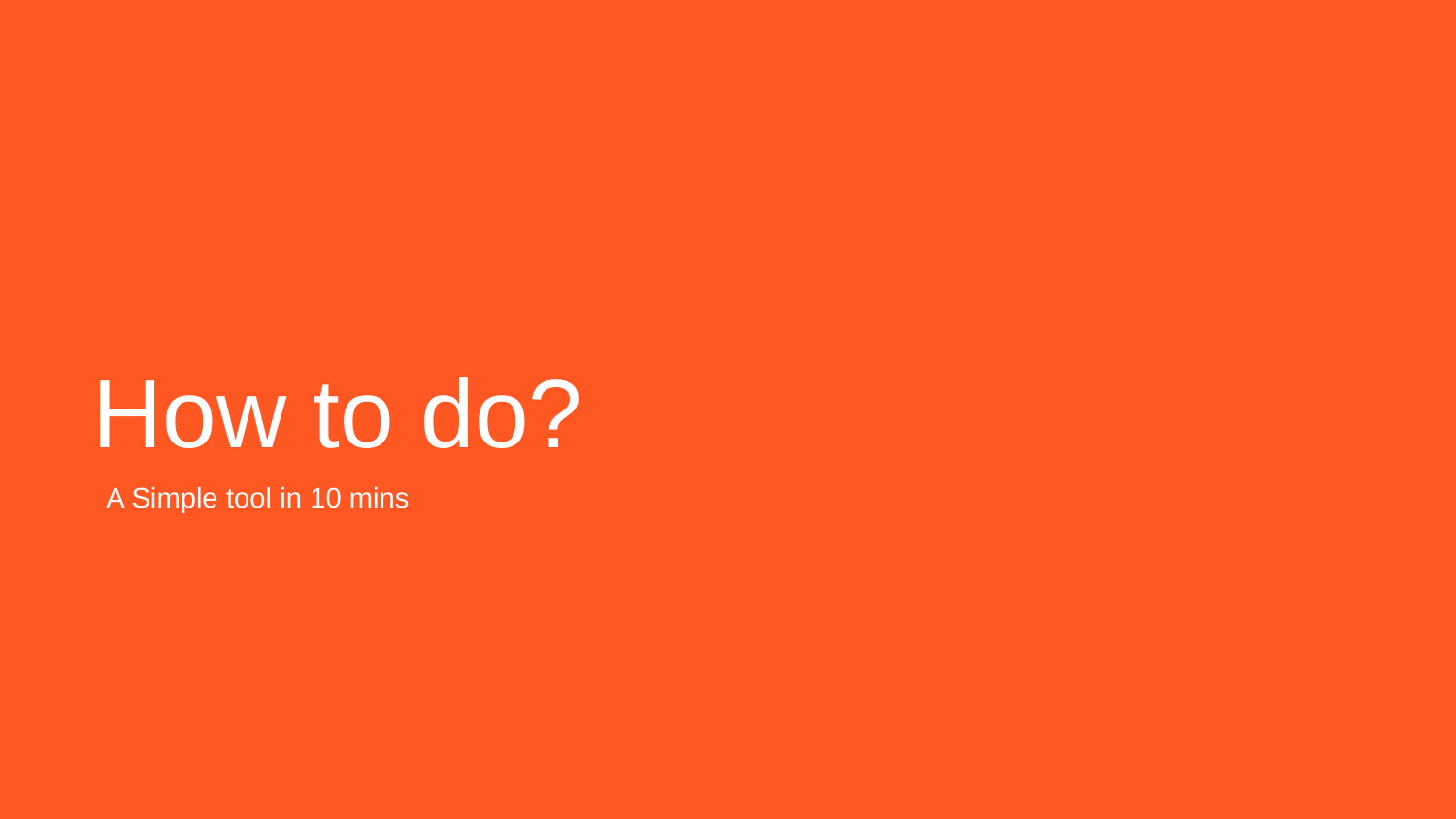

# How to do?
A Simple tool in 10 mins